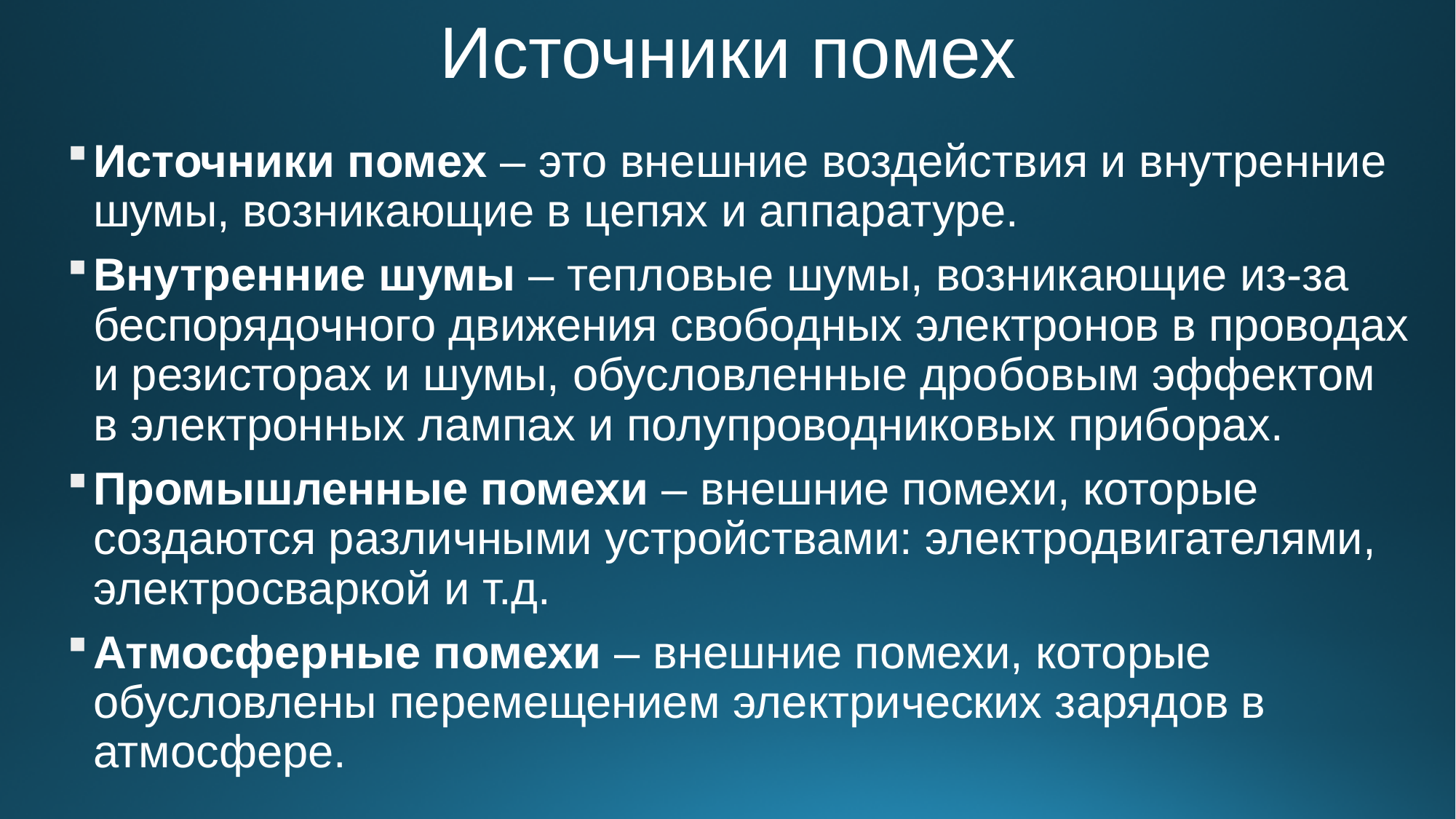

# Источники помех
Источники помех – это внешние воздействия и внутренние шумы, возникающие в цепях и аппаратуре.
Внутренние шумы – тепловые шумы, возникающие из-за беспорядочного движения свободных электронов в проводах и резисторах и шумы, обусловленные дробовым эффектом в электронных лампах и полупроводниковых приборах.
Промышленные помехи – внешние помехи, которые создаются различными устройствами: электродвигателями, электросваркой и т.д.
Атмосферные помехи – внешние помехи, которые обусловлены перемещением электрических зарядов в атмосфере.